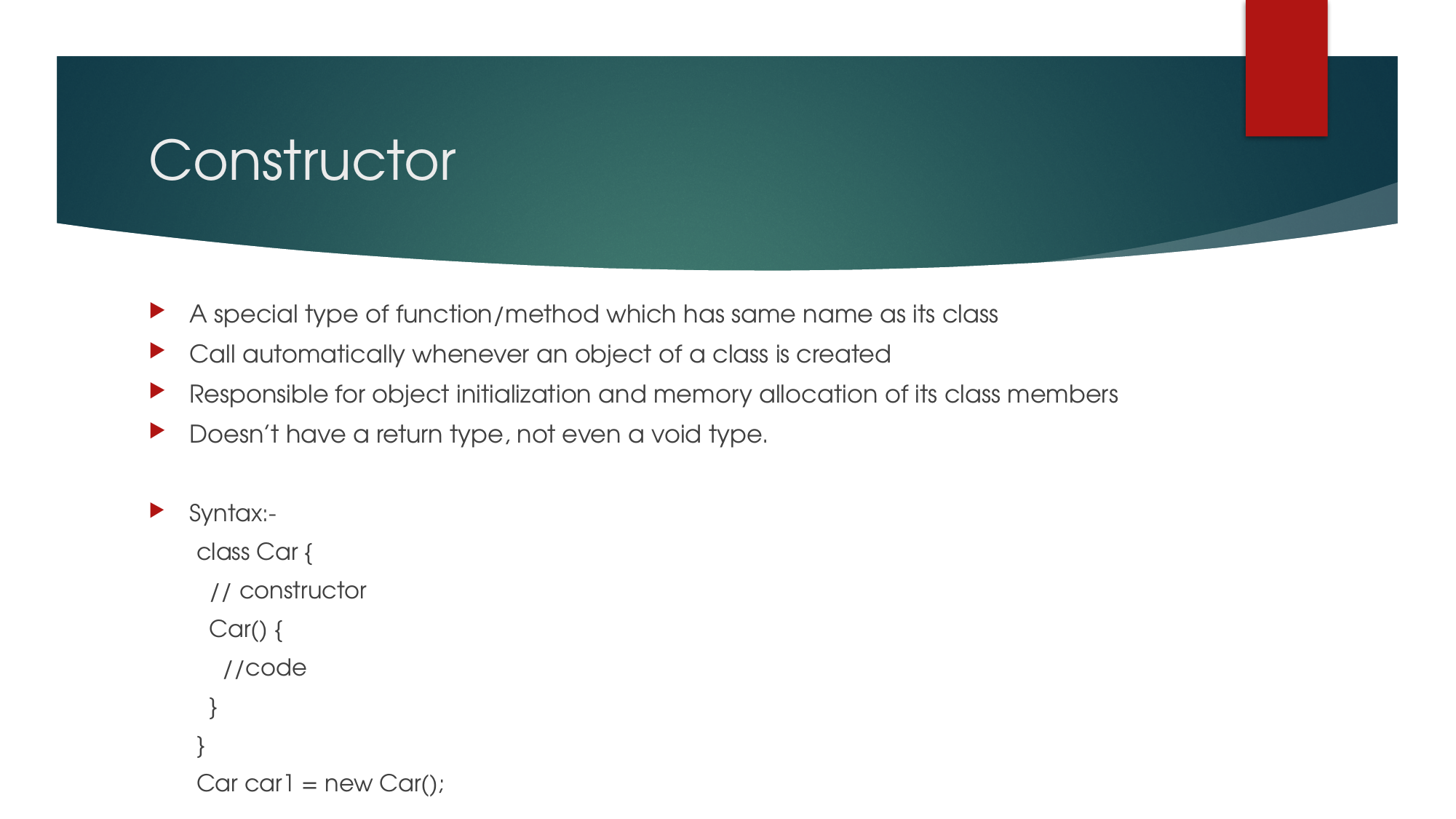

# Constructor
A special type of function/method which has same name as its class
Call automatically whenever an object of a class is created
Responsible for object initialization and memory allocation of its class members
Doesn’t have a return type, not even a void type.

Syntax:-
class Car {
  // constructor
  Car() {
    //code
  }
}
Car car1 = new Car();